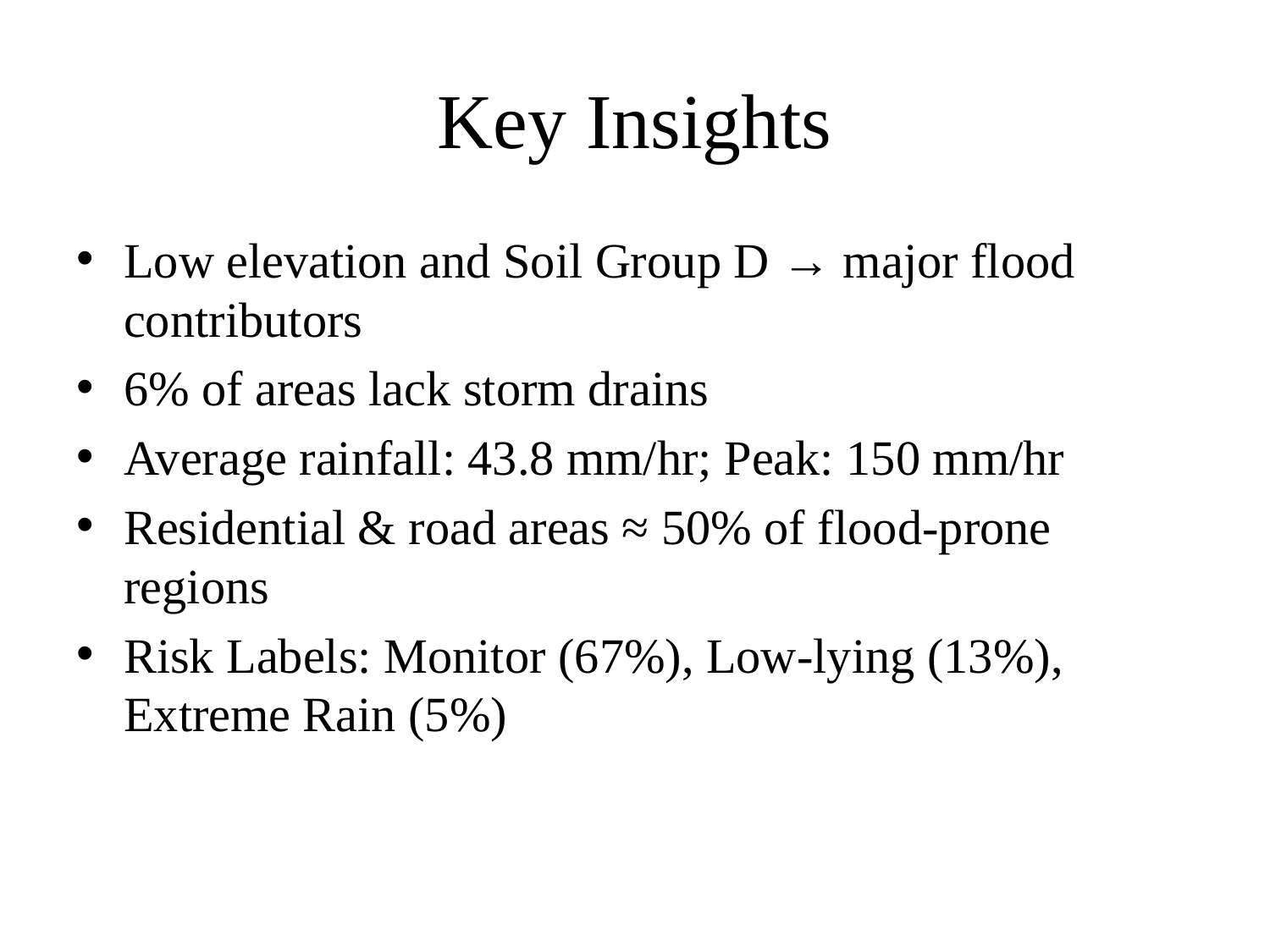

# Key Insights
Low elevation and Soil Group D → major flood contributors
6% of areas lack storm drains
Average rainfall: 43.8 mm/hr; Peak: 150 mm/hr
Residential & road areas ≈ 50% of flood-prone regions
Risk Labels: Monitor (67%), Low-lying (13%), Extreme Rain (5%)